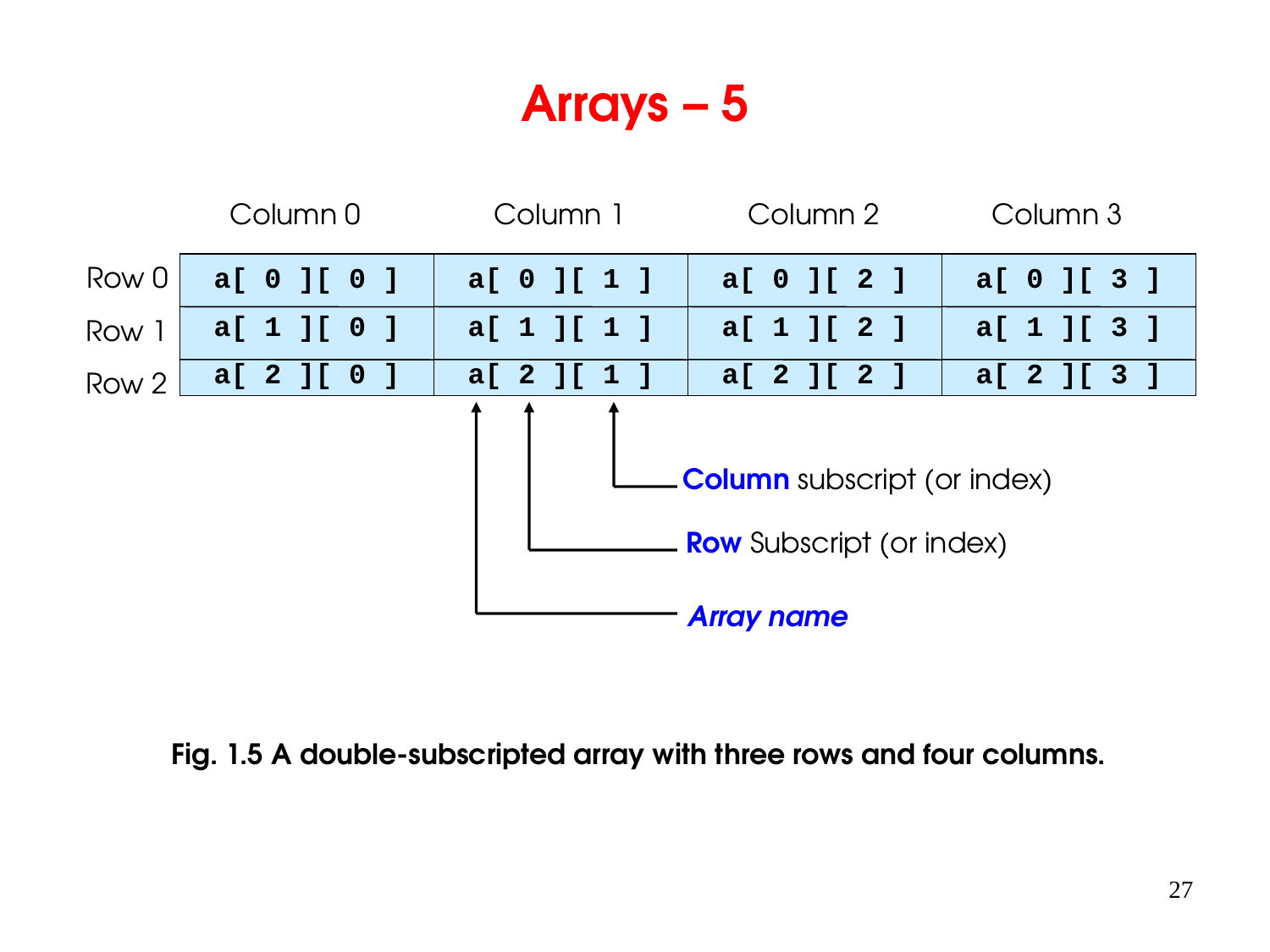

Arrays – 5
Column 0
Column 1
Column 2
Column 3
Row 0
a[ 0 ][ 0 ]
a[ 1 ][ 0 ]
a[ 2 ][ 0 ]
a[ 0 ][ 1 ]
a[ 1 ][ 1 ]
a[ 2 ][ 1 ]
a[ 0 ][ 2 ]
a[ 1 ][ 2 ]
a[ 2 ][ 2 ]
a[ 0 ][ 3 ]
a[ 1 ][ 3 ]
a[ 2 ][ 3 ]
Row 1

Row 2

Column subscript (or index)

Row Subscript (or index)

Array name

Fig. 1.5 A double-subscripted array with three rows and four columns.
27